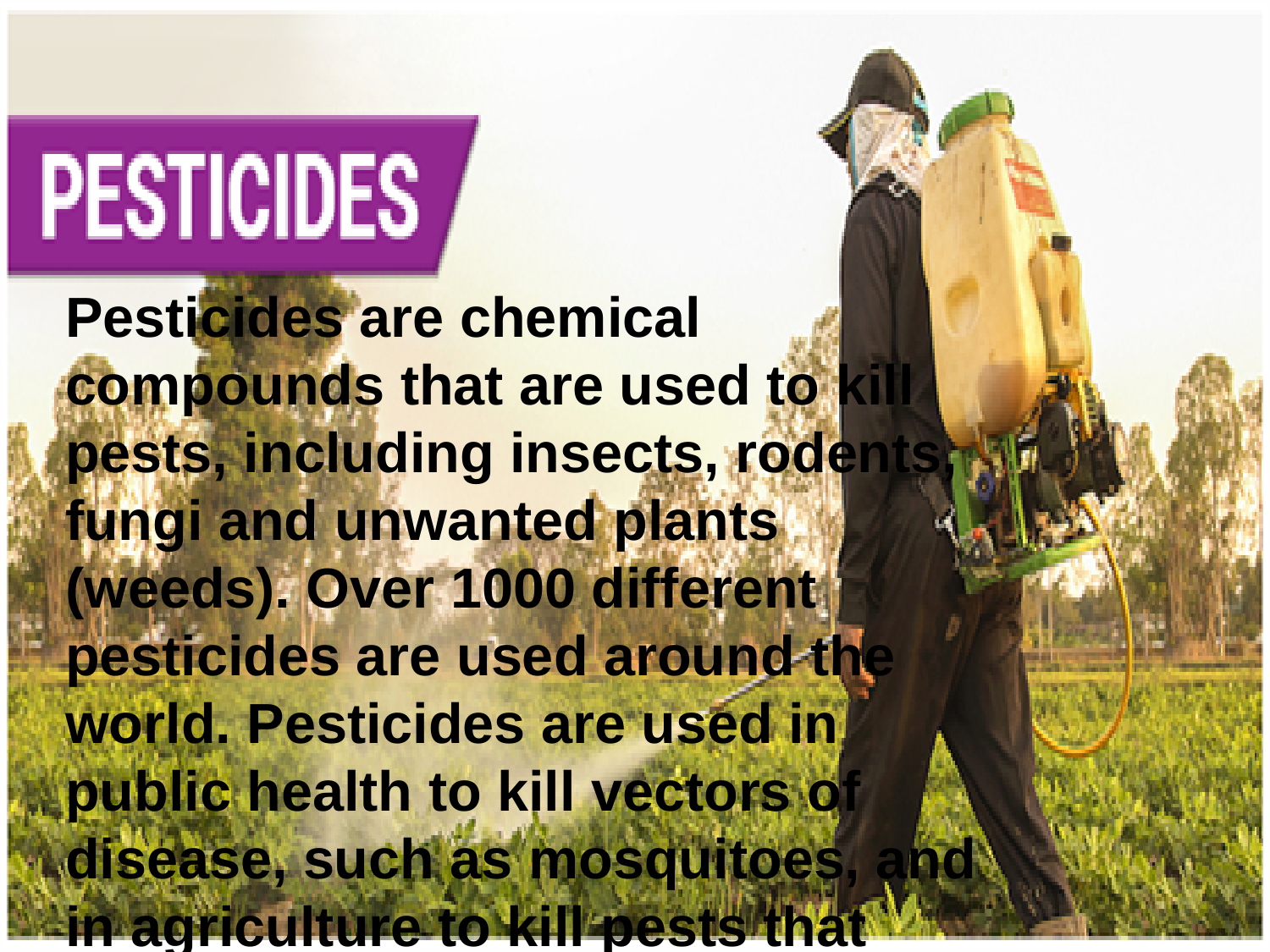

Pesticides are chemical compounds that are used to kill pests, including insects, rodents, fungi and unwanted plants (weeds). Over 1000 different pesticides are used around the world. Pesticides are used in public health to kill vectors of disease, such as mosquitoes, and in agriculture to kill pests that damage crops.